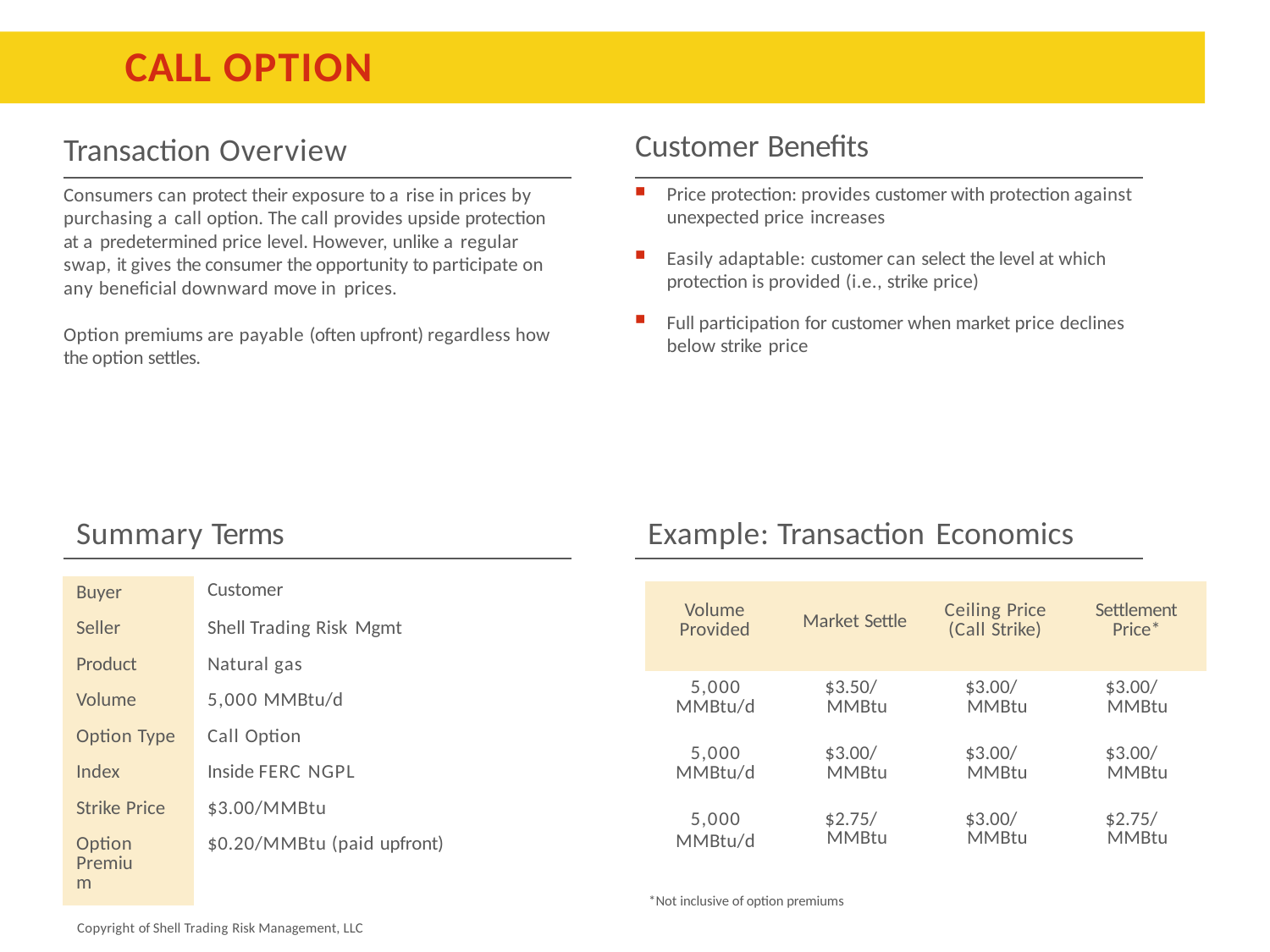

# CALL OPTION
Customer Benefits
Transaction Overview

Price protection: provides customer with protection against  unexpected price increases
Easily adaptable: customer can select the level at which  protection is provided (i.e., strike price)
Full participation for customer when market price declines  below strike price
Consumers can protect their exposure to a rise in prices by  purchasing a call option. The call provides upside protection  at a predetermined price level. However, unlike a regular  swap, it gives the consumer the opportunity to participate on  any beneficial downward move in prices.
Option premiums are payable (often upfront) regardless how  the option settles.
Summary Terms
Example: Transaction Economics

|  |  |  |  |
| --- | --- | --- | --- |
| Volume Provided | Market Settle | Ceiling Price (Call Strike) | Settlement Price\* |
| 5,000 MMBtu/d | $3.50/ MMBtu | $3.00/ MMBtu | $3.00/ MMBtu |
| 5,000 MMBtu/d | $3.00/ MMBtu | $3.00/ MMBtu | $3.00/ MMBtu |
| 5,000 MMBtu/d | $2.75/ MMBtu | $3.00/ MMBtu | $2.75/ MMBtu |
| Buyer | Customer |
| --- | --- |
| Seller | Shell Trading Risk Mgmt |
| Product | Natural gas |
| Volume | 5,000 MMBtu/d |
| Option Type | Call Option |
| Index | Inside FERC NGPL |
| Strike Price | $3.00/MMBtu |
| Option Premium | $0.20/MMBtu (paid upfront) |
*Not inclusive of option premiums
Copyright of Shell Trading Risk Management, LLC